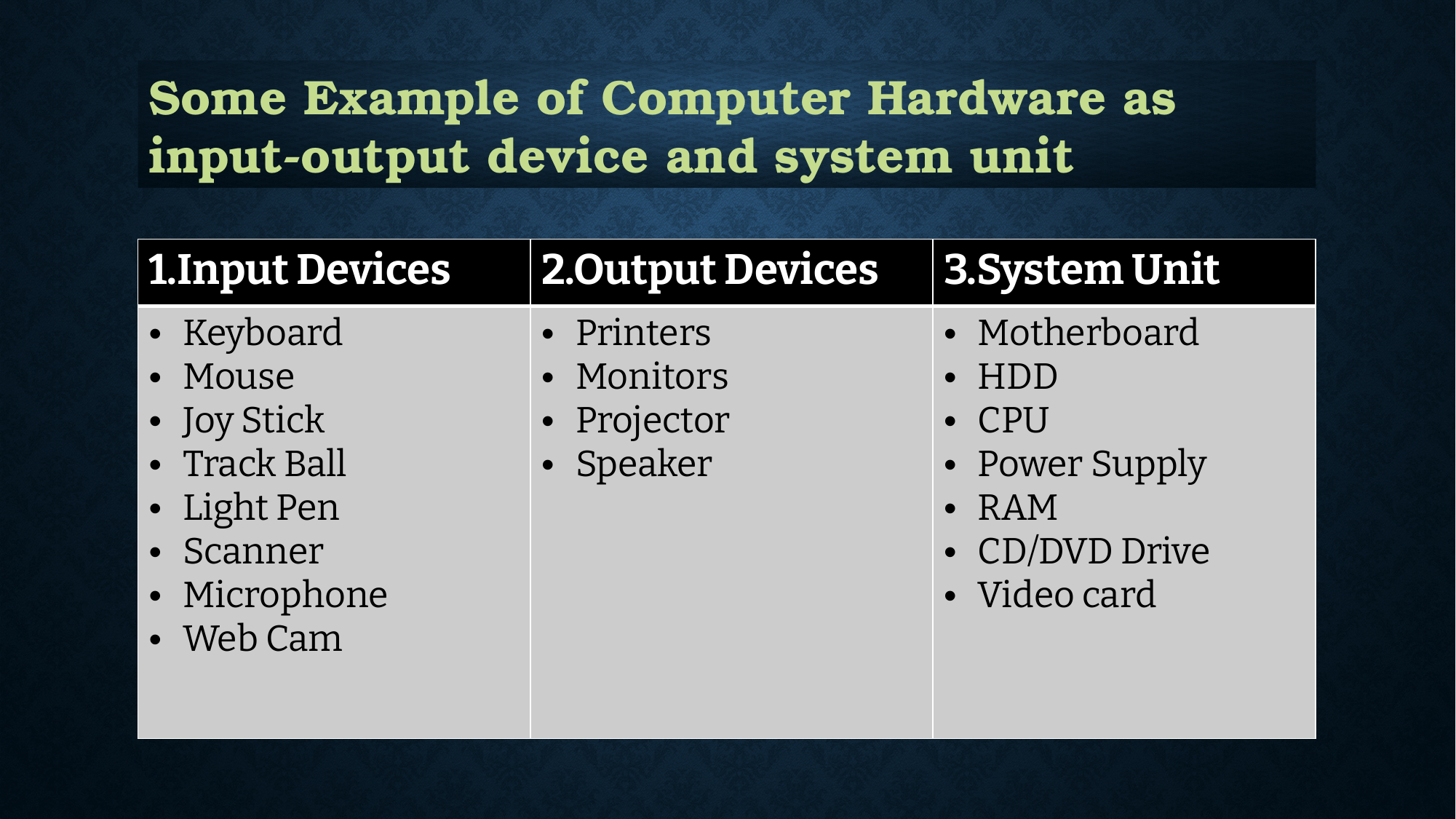

Some Example of Computer Hardware as input-output device and system unit
| 1.Input Devices | 2.Output Devices | 3.System Unit |
| --- | --- | --- |
| Keyboard Mouse Joy Stick Track Ball Light Pen Scanner Microphone Web Cam | Printers Monitors Projector Speaker | Motherboard HDD CPU Power Supply RAM CD/DVD Drive Video card |